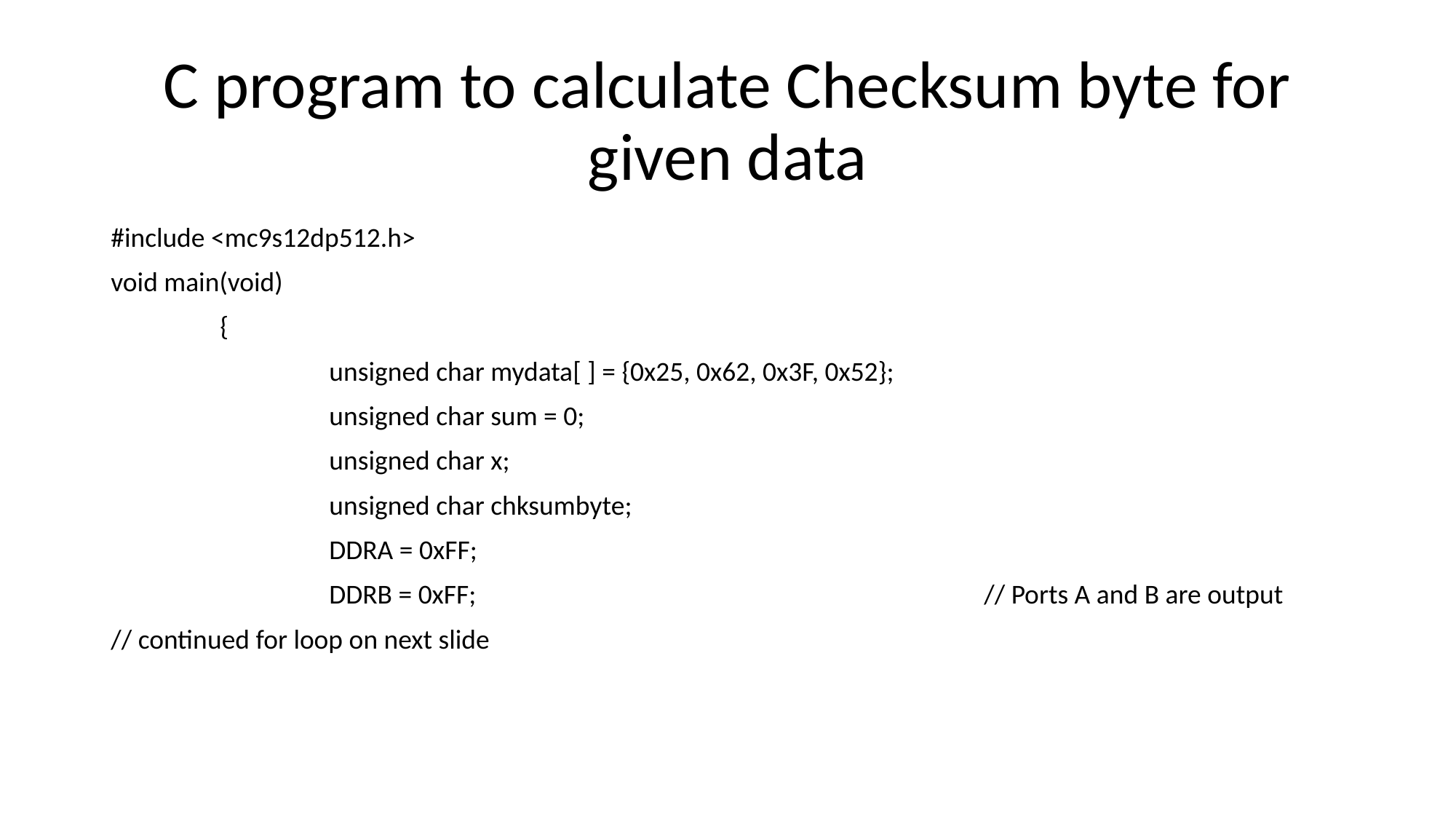

# C program to calculate Checksum byte for given data
#include <mc9s12dp512.h>
void main(void)
	{
		unsigned char mydata[ ] = {0x25, 0x62, 0x3F, 0x52};
		unsigned char sum = 0;
		unsigned char x;
		unsigned char chksumbyte;
		DDRA = 0xFF;
		DDRB = 0xFF;					// Ports A and B are output
// continued for loop on next slide